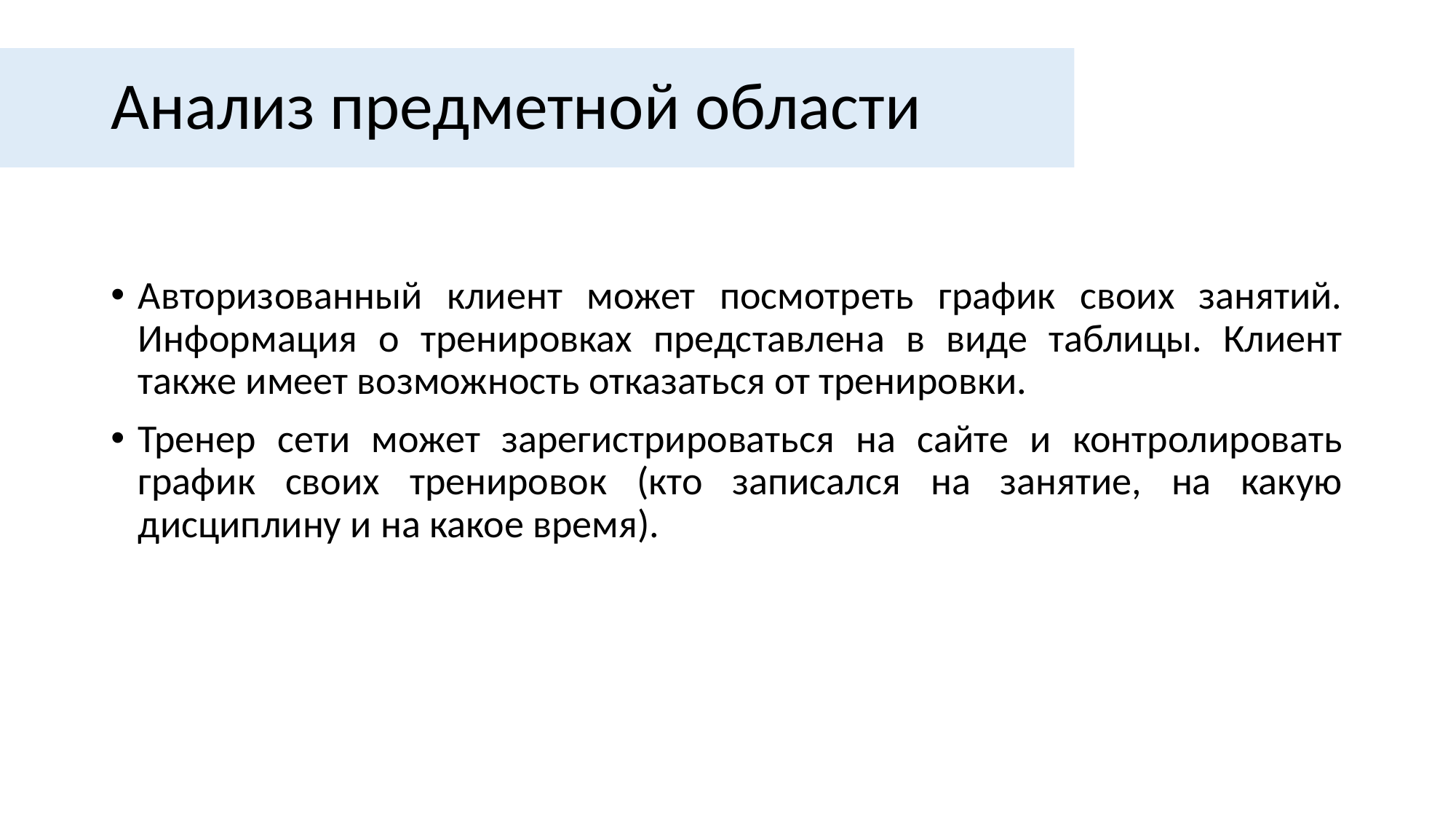

# Анализ предметной области

Авторизованный клиент может посмотреть график своих занятий. Информация о тренировках представлена в виде таблицы. Клиент также имеет возможность отказаться от тренировки.
Тренер сети может зарегистрироваться на сайте и контролировать график своих тренировок (кто записался на занятие, на какую дисциплину и на какое время).